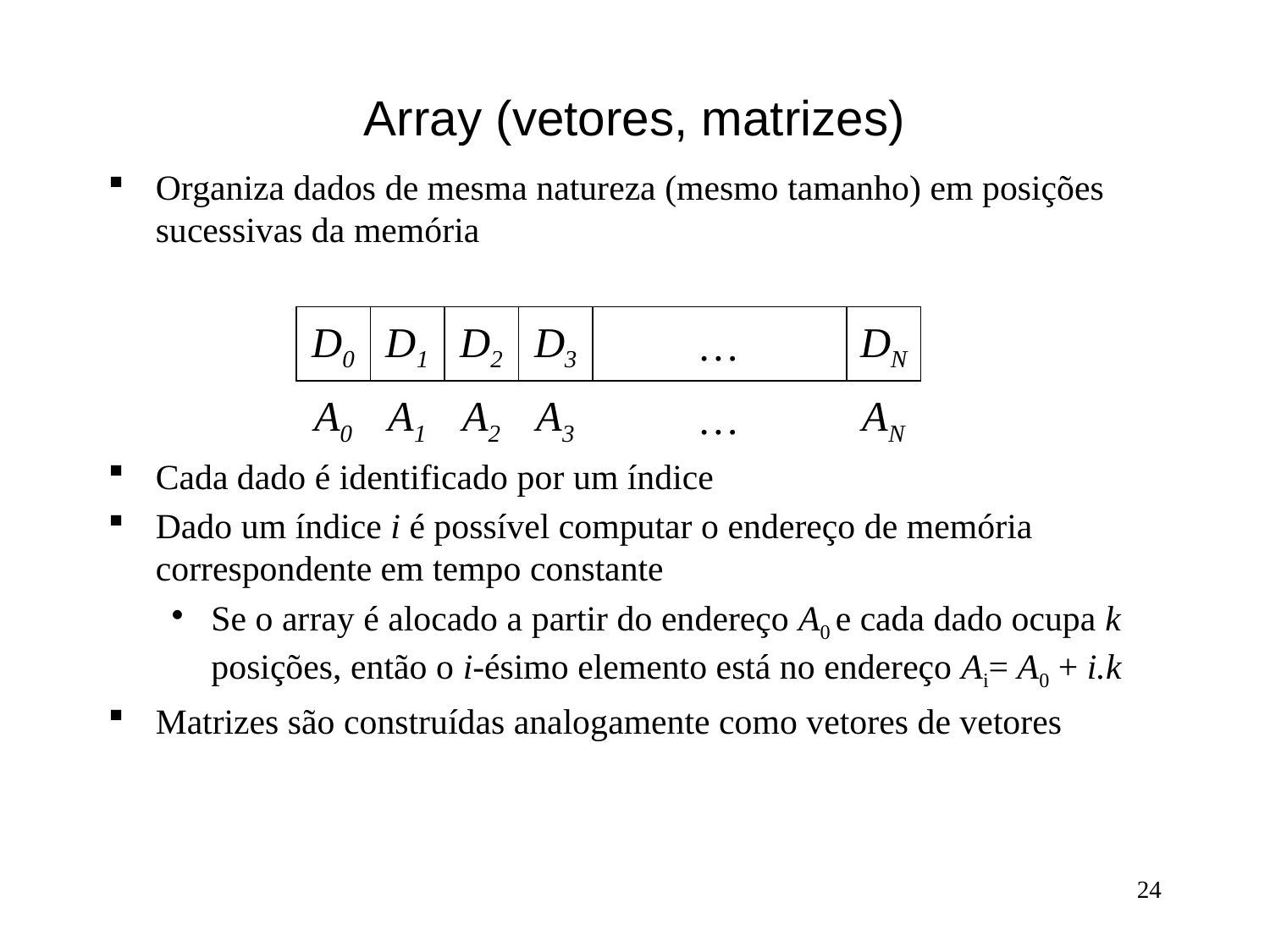

# Array (vetores, matrizes)
Organiza dados de mesma natureza (mesmo tamanho) em posições sucessivas da memória

Cada dado é identificado por um índice
Dado um índice i é possível computar o endereço de memória correspondente em tempo constante
Se o array é alocado a partir do endereço A0 e cada dado ocupa k posições, então o i-ésimo elemento está no endereço Ai= A0 + i.k
Matrizes são construídas analogamente como vetores de vetores
D0
D1
D2
D3
…
DN
A0
A1
A2
A3
…
AN
24